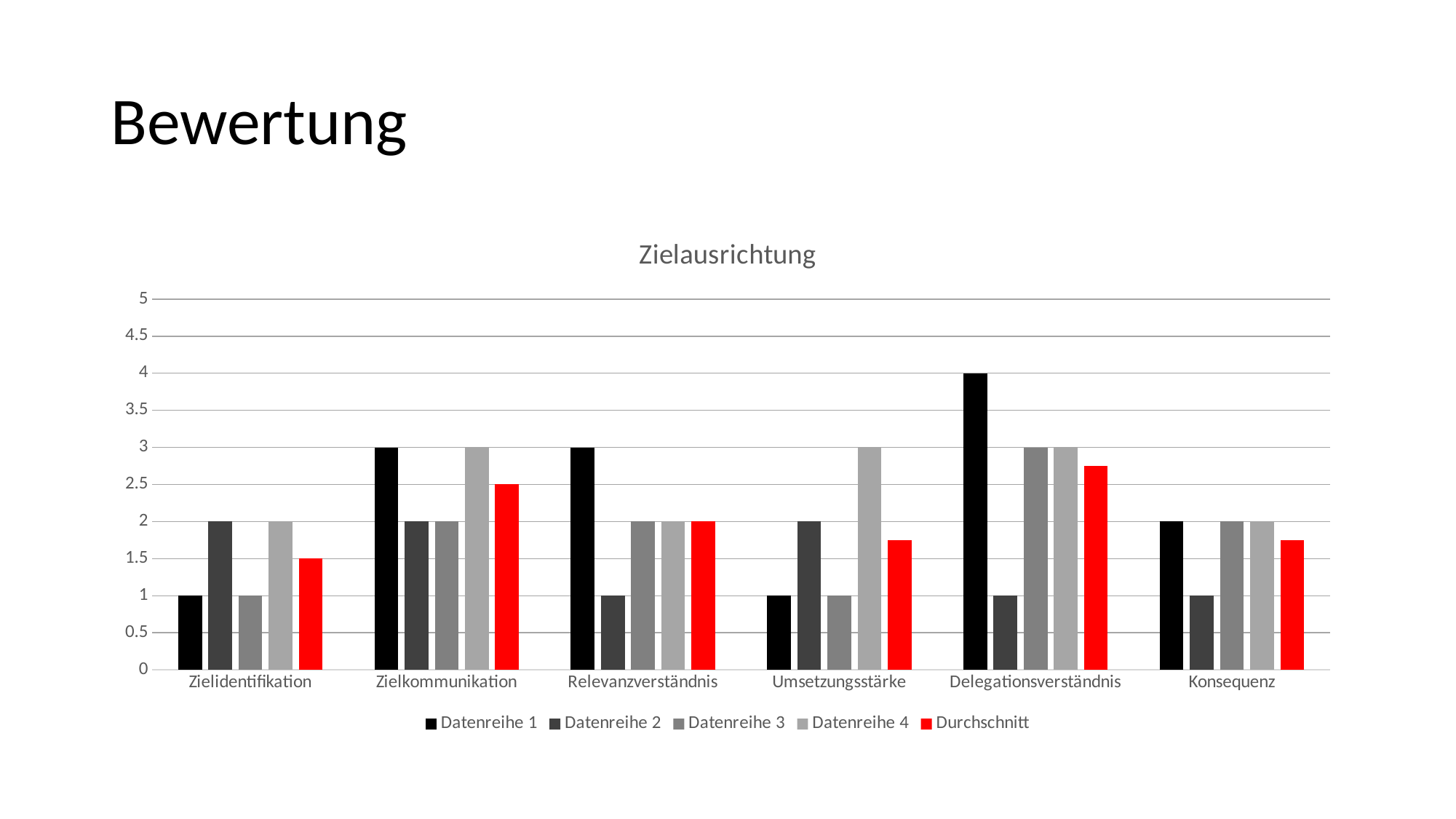

# Bewertung

### Chart: Zielausrichtung

| Category | Datenreihe 1 | Datenreihe 2 | Datenreihe 3 | Datenreihe 4 | Durchschnitt |
|---|---|---|---|---|---|
| Zielidentifikation | 1.0 | 2.0 | 1.0 | 2.0 | 1.5 |
| Zielkommunikation | 3.0 | 2.0 | 2.0 | 3.0 | 2.5 |
| Relevanzverständnis | 3.0 | 1.0 | 2.0 | 2.0 | 2.0 |
| Umsetzungsstärke | 1.0 | 2.0 | 1.0 | 3.0 | 1.75 |
| Delegationsverständnis | 4.0 | 1.0 | 3.0 | 3.0 | 2.75 |
| Konsequenz | 2.0 | 1.0 | 2.0 | 2.0 | 1.75 |